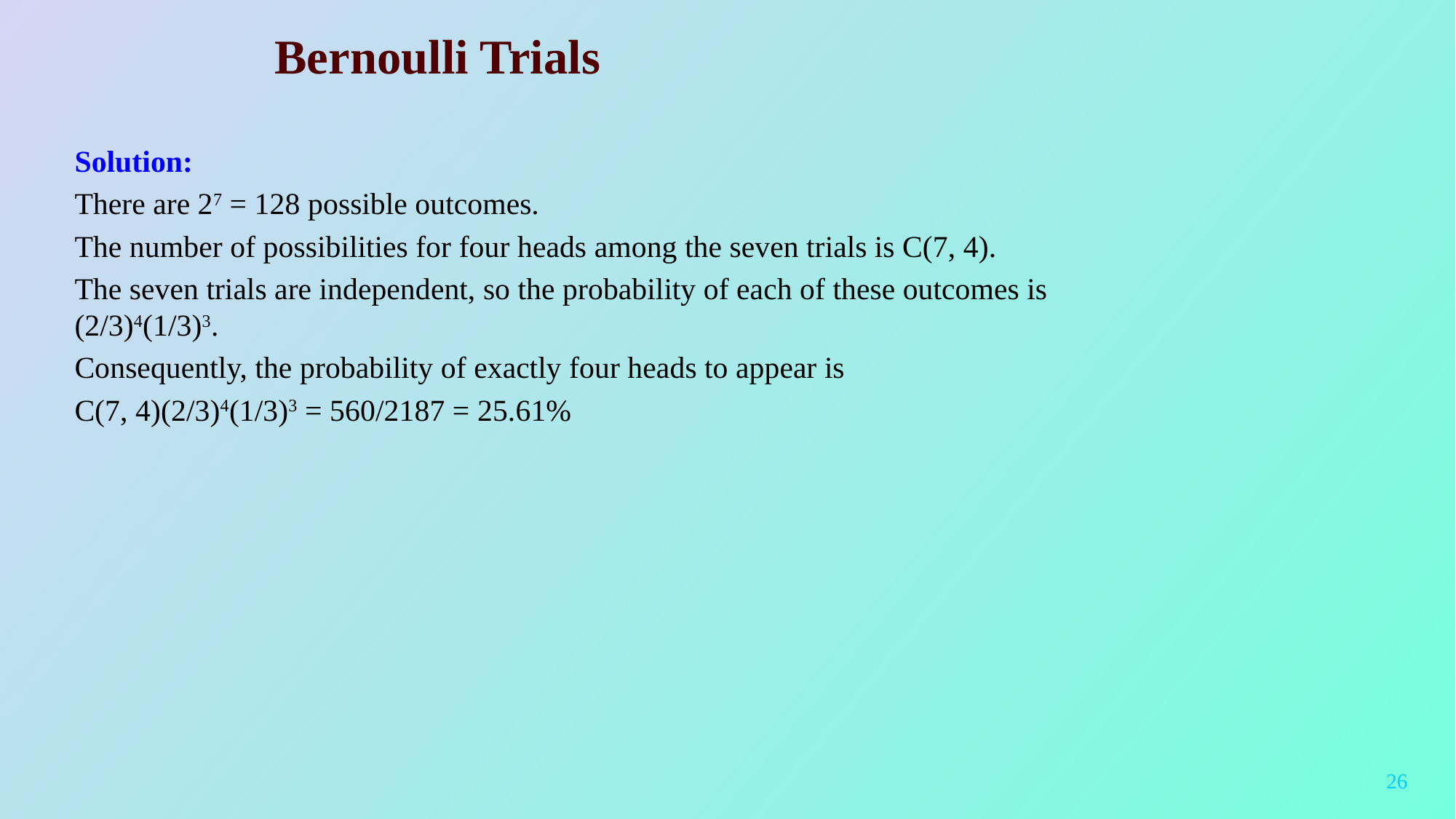

26
# Bernoulli Trials
Solution:
There are 27 = 128 possible outcomes.
The number of possibilities for four heads among the seven trials is C(7, 4).
The seven trials are independent, so the probability of each of these outcomes is
(2/3)4(1/3)3.
Consequently, the probability of exactly four heads to appear is
C(7, 4)(2/3)4(1/3)3 = 560/2187 = 25.61%